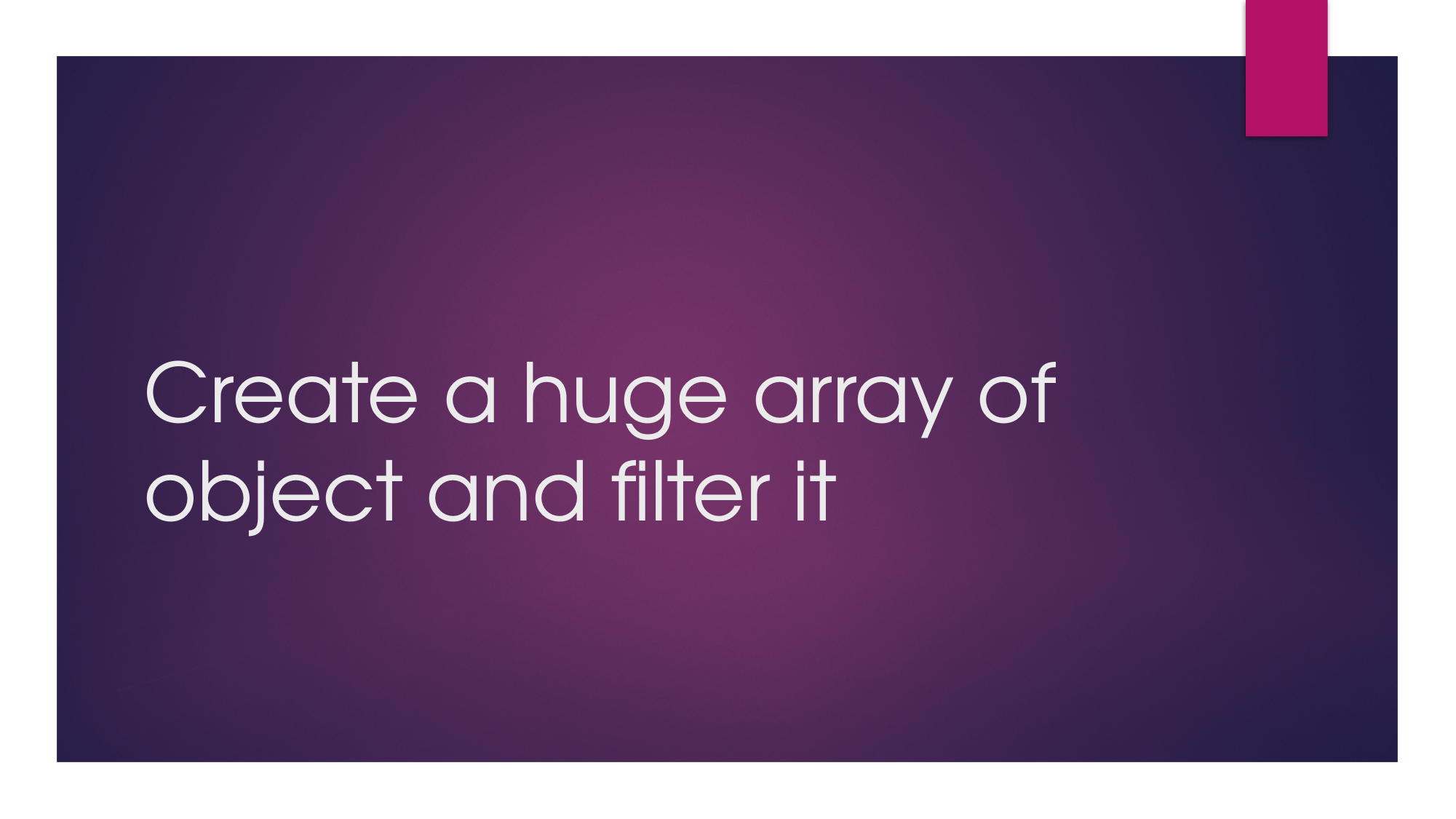

# Create a huge array of object and filter it